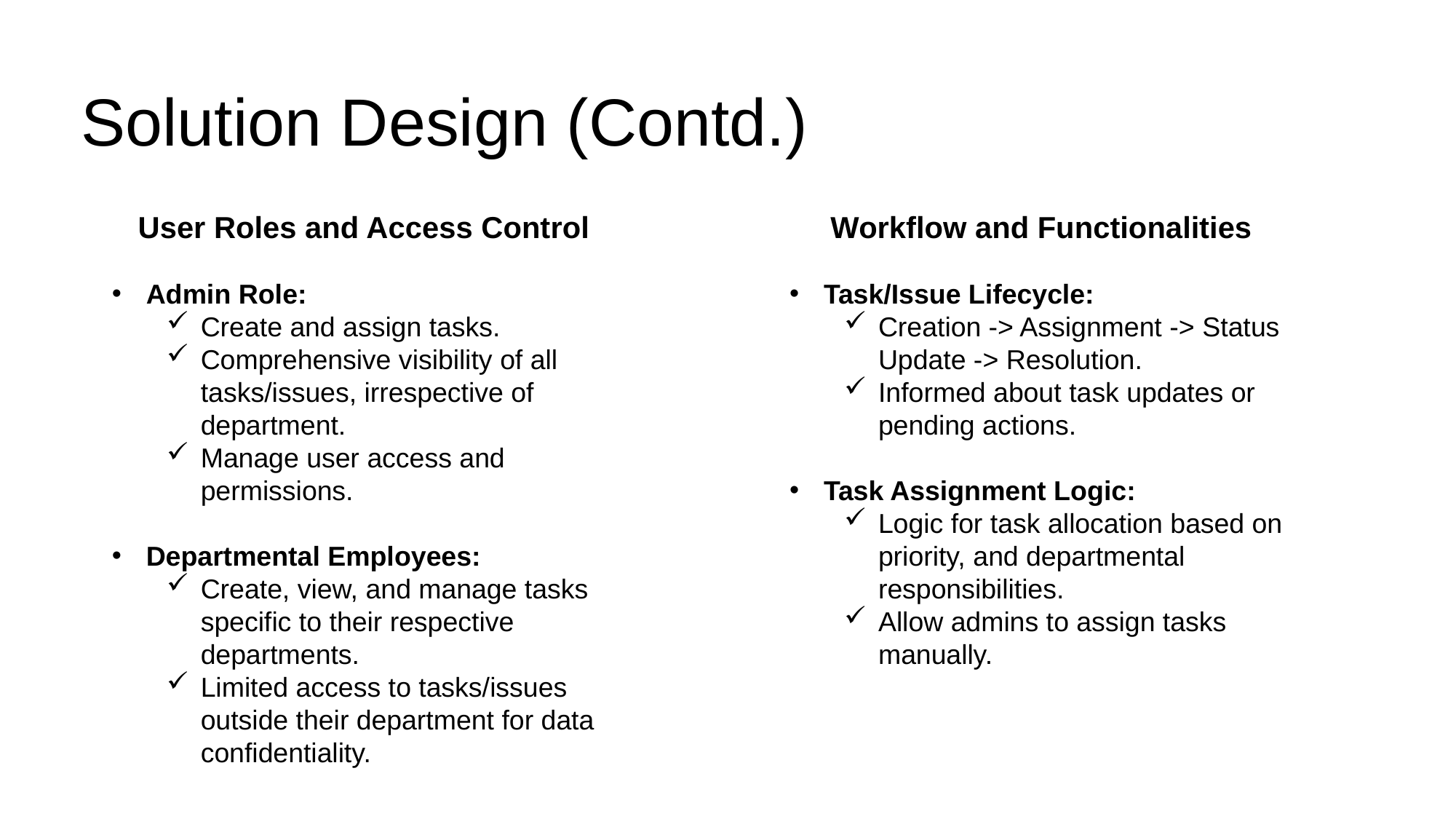

# Solution Design (Contd.)
User Roles and Access Control

Admin Role:
Create and assign tasks.
Comprehensive visibility of all tasks/issues, irrespective of department.
Manage user access and permissions.

Departmental Employees:
Create, view, and manage tasks specific to their respective departments.
Limited access to tasks/issues outside their department for data confidentiality.
Workflow and Functionalities

Task/Issue Lifecycle:
Creation -> Assignment -> Status Update -> Resolution.
Informed about task updates or pending actions.

Task Assignment Logic:
Logic for task allocation based on priority, and departmental responsibilities.
Allow admins to assign tasks manually.